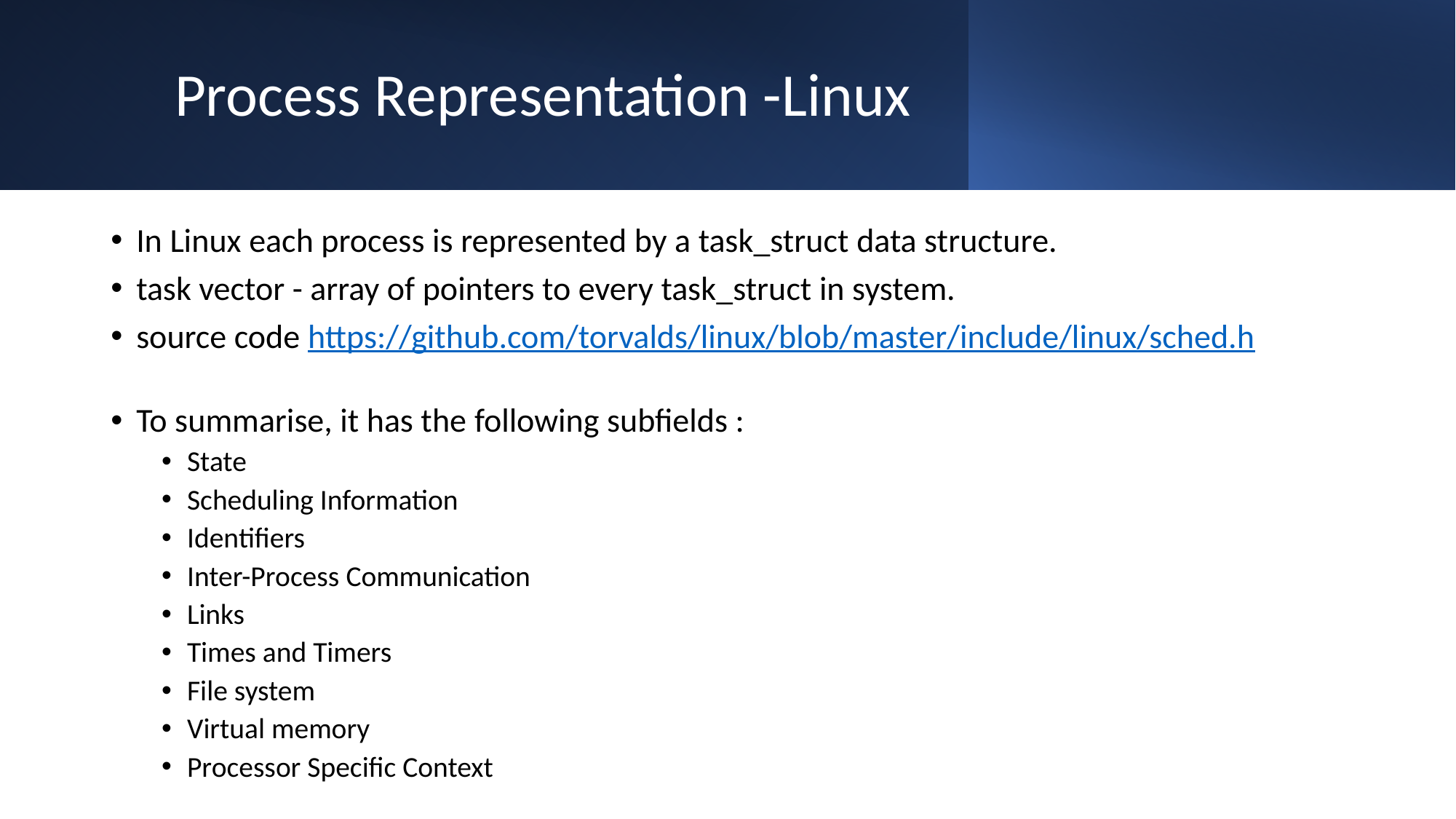

# Process Representation -Linux
In Linux each process is represented by a task_struct data structure.
task vector - array of pointers to every task_struct in system.
source code https://github.com/torvalds/linux/blob/master/include/linux/sched.h

To summarise, it has the following subfields :
State
Scheduling Information
Identifiers
Inter-Process Communication
Links
Times and Timers
File system
Virtual memory
Processor Specific Context